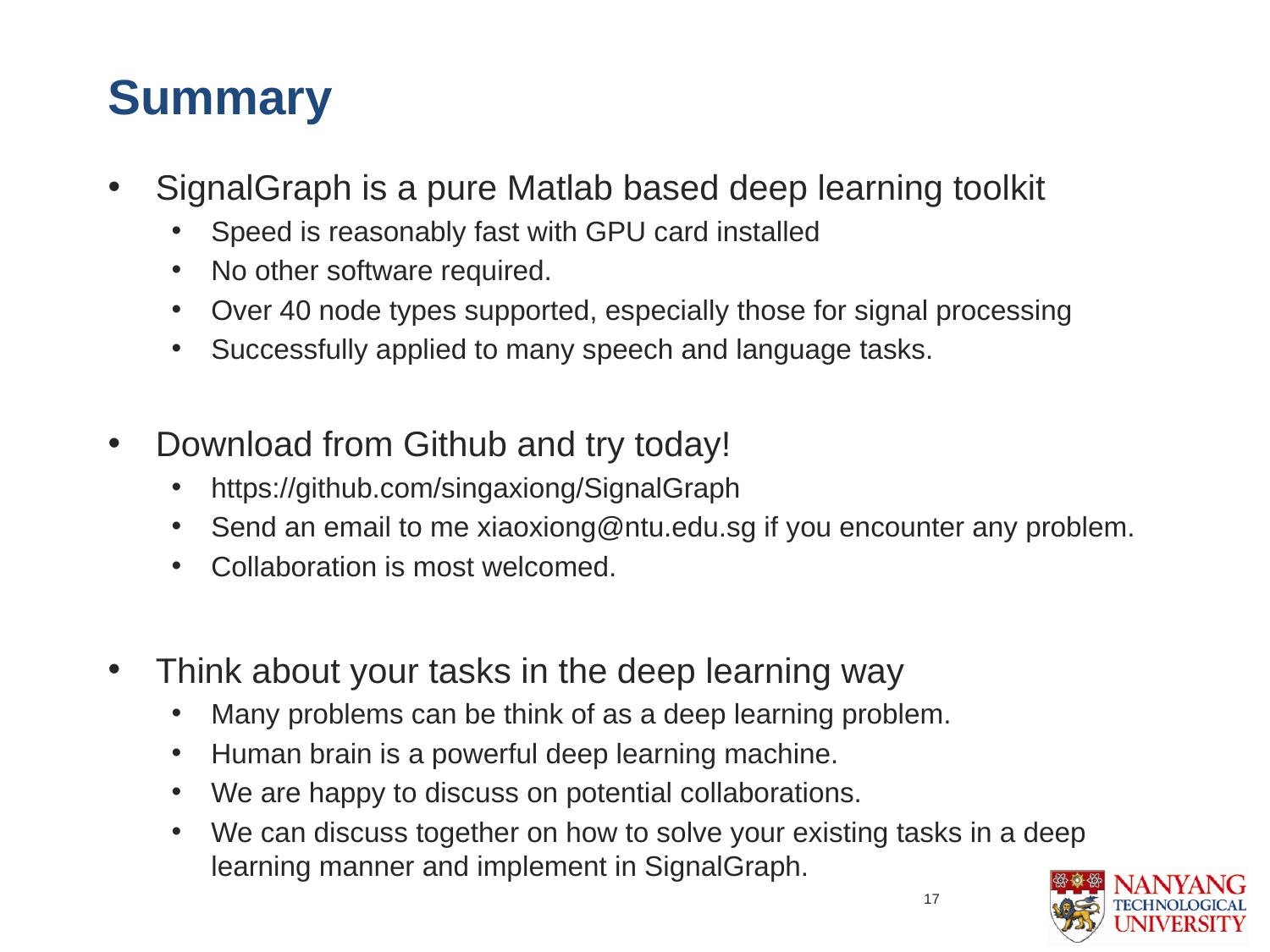

# Summary
SignalGraph is a pure Matlab based deep learning toolkit
Speed is reasonably fast with GPU card installed
No other software required.
Over 40 node types supported, especially those for signal processing
Successfully applied to many speech and language tasks.

Download from Github and try today!
https://github.com/singaxiong/SignalGraph
Send an email to me xiaoxiong@ntu.edu.sg if you encounter any problem.
Collaboration is most welcomed.

Think about your tasks in the deep learning way
Many problems can be think of as a deep learning problem.
Human brain is a powerful deep learning machine.
We are happy to discuss on potential collaborations.
We can discuss together on how to solve your existing tasks in a deep learning manner and implement in SignalGraph.

17